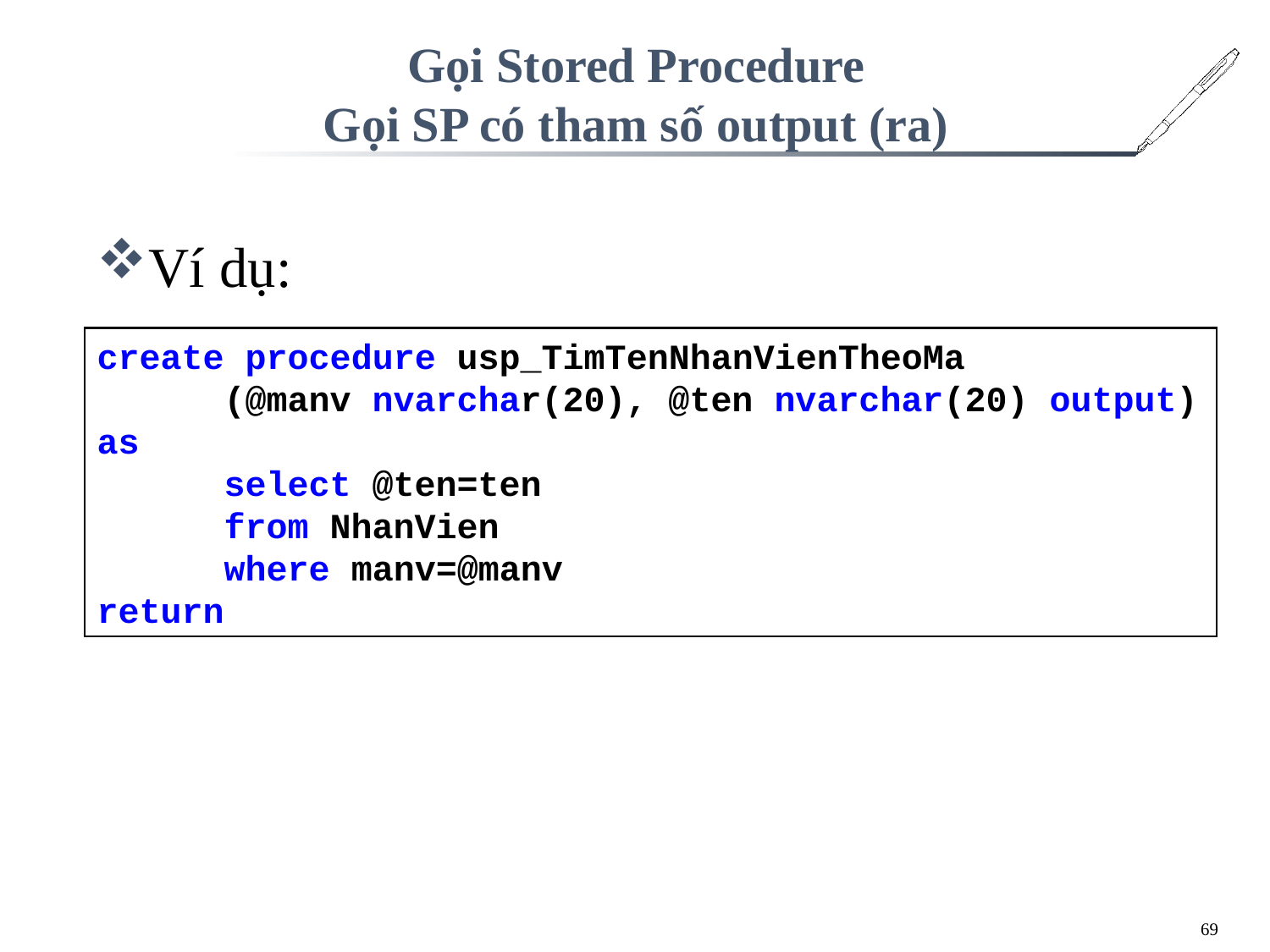

# Gọi Stored Procedure Gọi SP có tham số output (ra)
Ví dụ:
create procedure usp_TimTenNhanVienTheoMa
	(@manv nvarchar(20), @ten nvarchar(20) output)
as
	select @ten=ten
	from NhanVien
	where manv=@manv
return
69